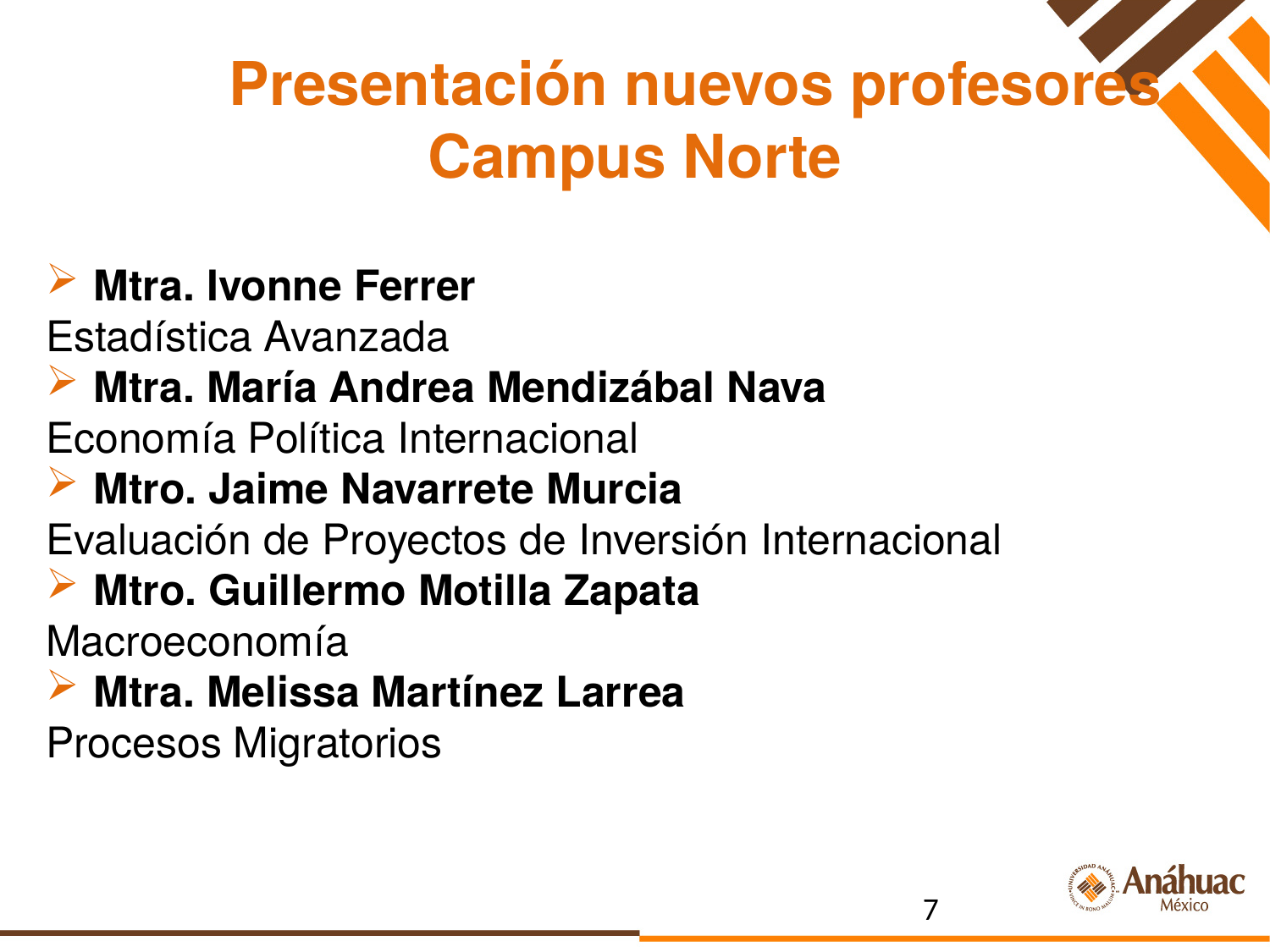

# Presentación nuevos profesores Campus Norte

Mtra. Ivonne Ferrer
Estadística Avanzada
Mtra. María Andrea Mendizábal Nava
Economía Política Internacional
Mtro. Jaime Navarrete Murcia
Evaluación de Proyectos de Inversión Internacional
Mtro. Guillermo Motilla Zapata
Macroeconomía
Mtra. Melissa Martínez Larrea
Procesos Migratorios

7